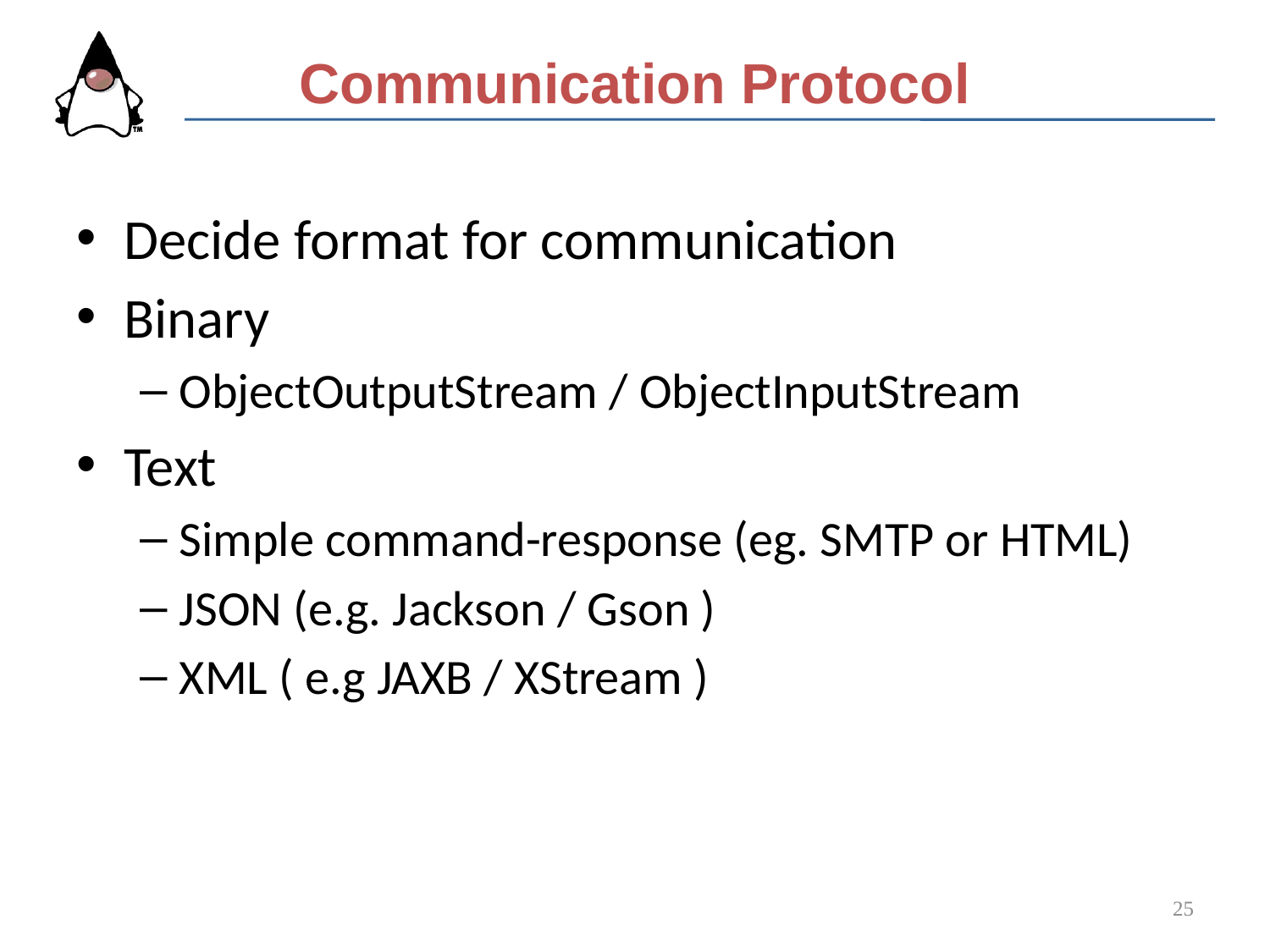

# Communication Protocol
Decide format for communication
Binary
ObjectOutputStream / ObjectInputStream
Text
Simple command-response (eg. SMTP or HTML)
JSON (e.g. Jackson / Gson )
XML ( e.g JAXB / XStream )
25